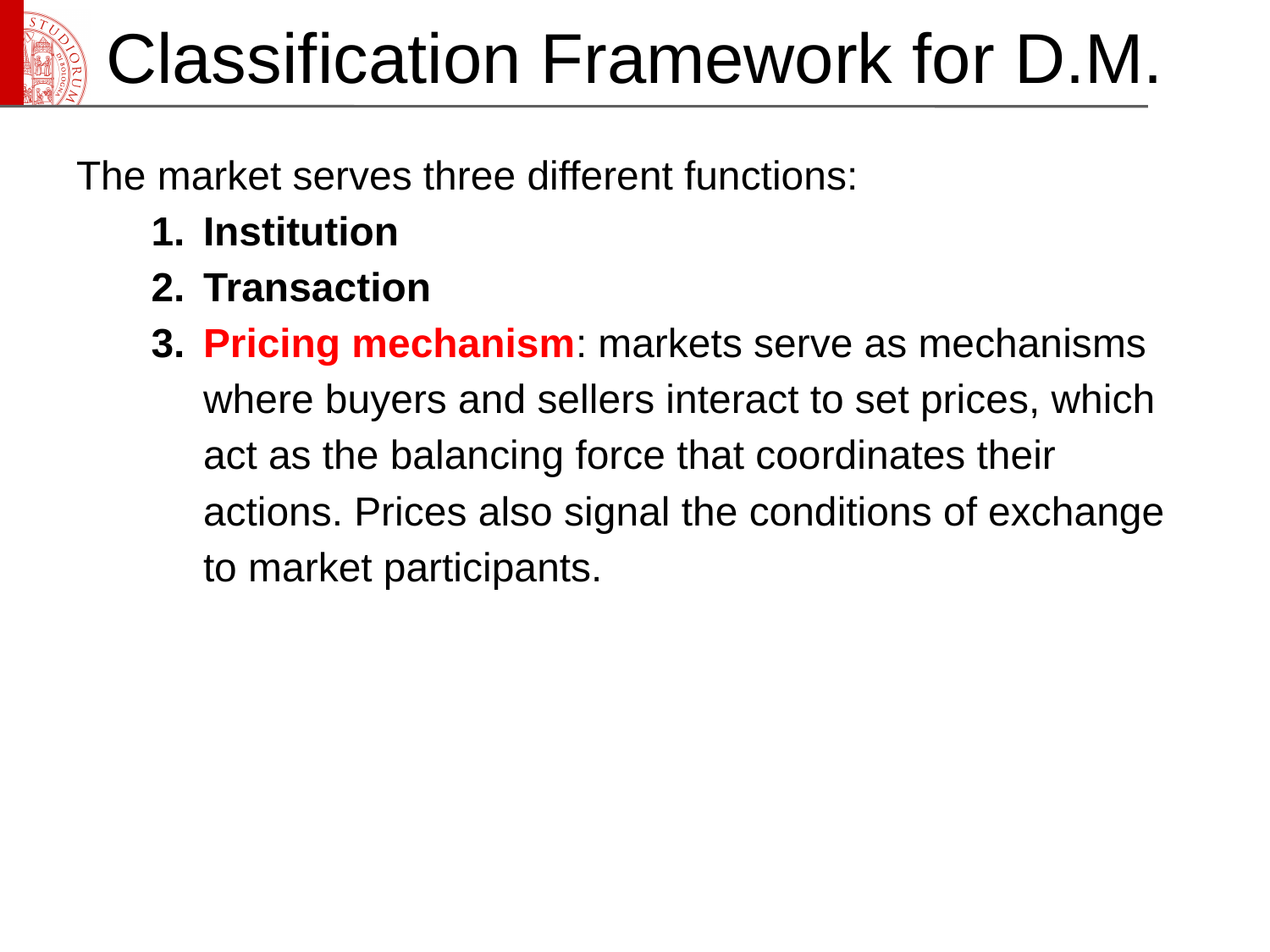

# Classification Framework for D.M.
The market serves three different functions:
Institution
Transaction
Pricing mechanism: markets serve as mechanisms where buyers and sellers interact to set prices, which act as the balancing force that coordinates their actions. Prices also signal the conditions of exchange to market participants.